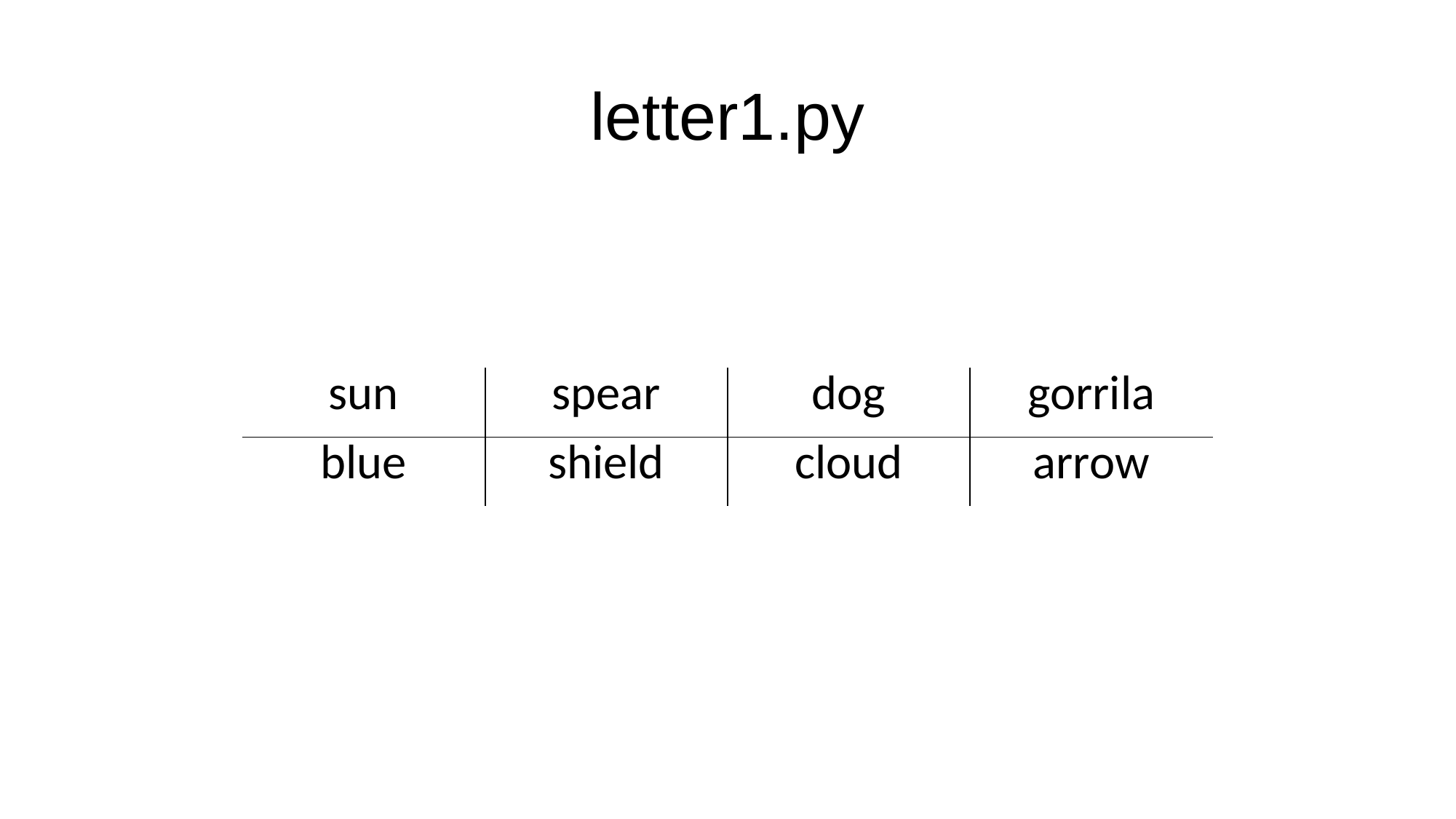

letter1.py
| sun | spear | dog | gorrila |
| --- | --- | --- | --- |
| blue | shield | cloud | arrow |